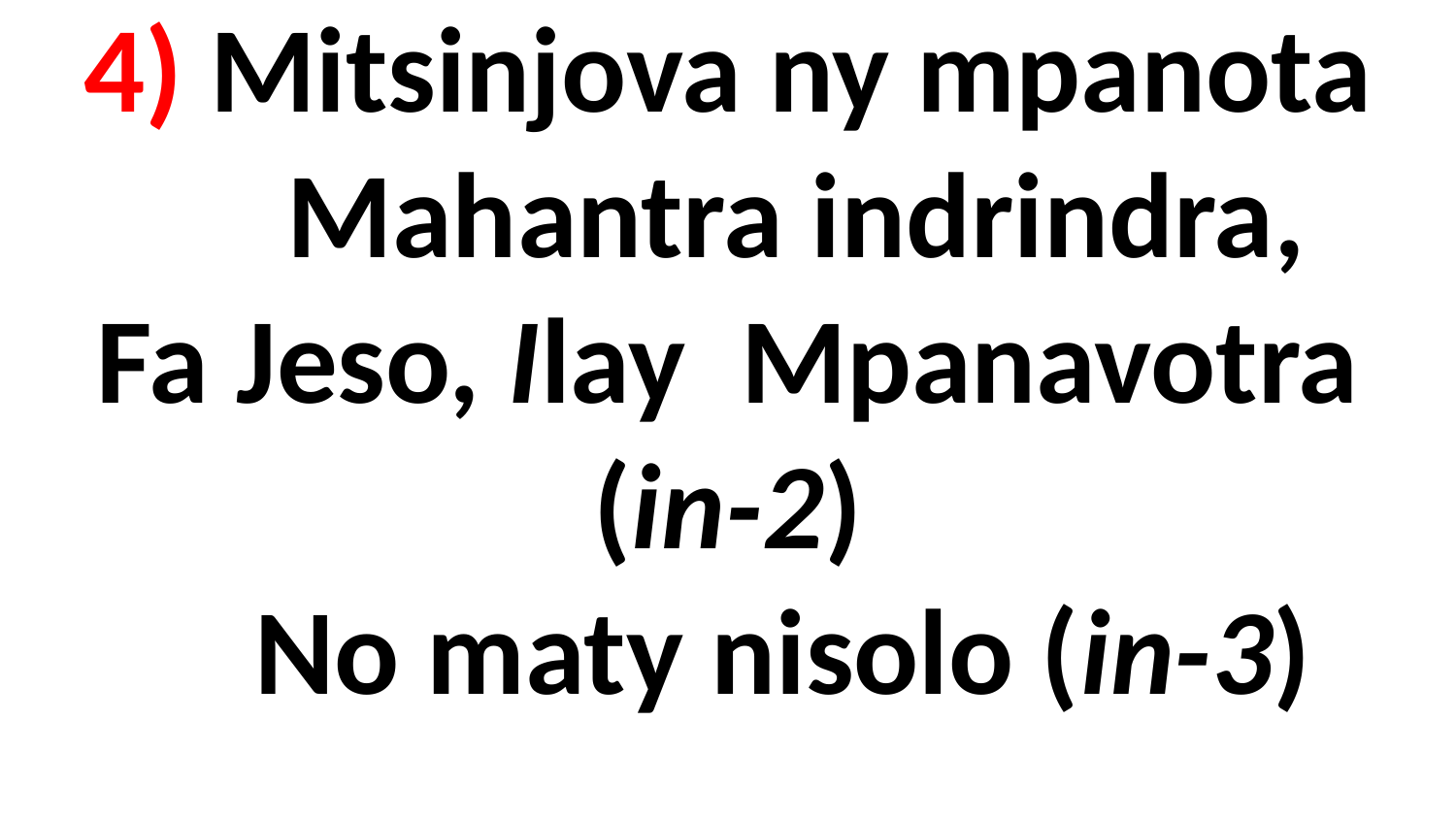

# 4) Mitsinjova ny mpanota Mahantra indrindra, Fa Jeso, Ilay  Mpanavotra (in-2) No maty nisolo (in-3)